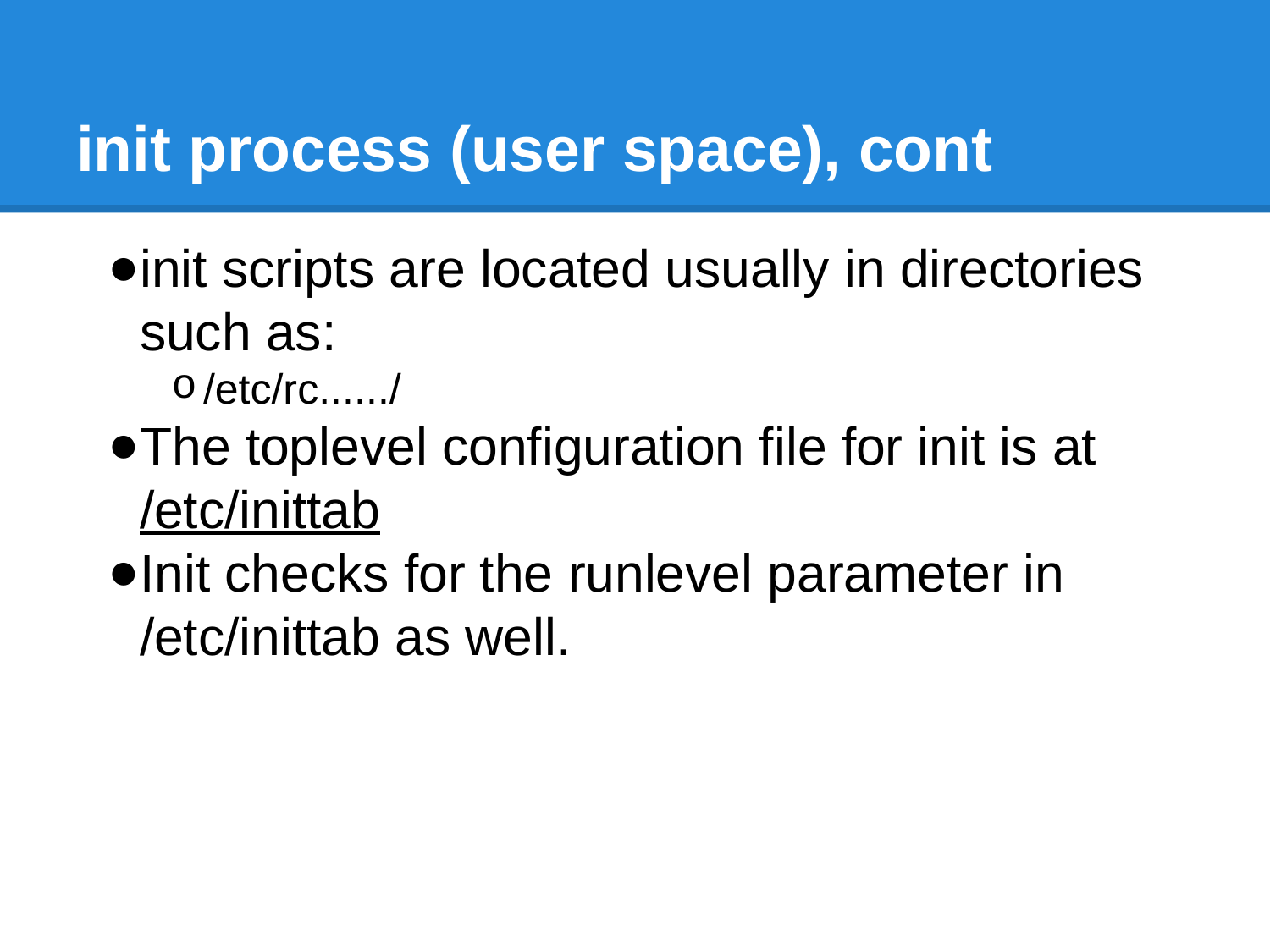

# init process (user space), cont
init scripts are located usually in directories such as:
/etc/rc....../
The toplevel configuration file for init is at /etc/inittab
Init checks for the runlevel parameter in /etc/inittab as well.